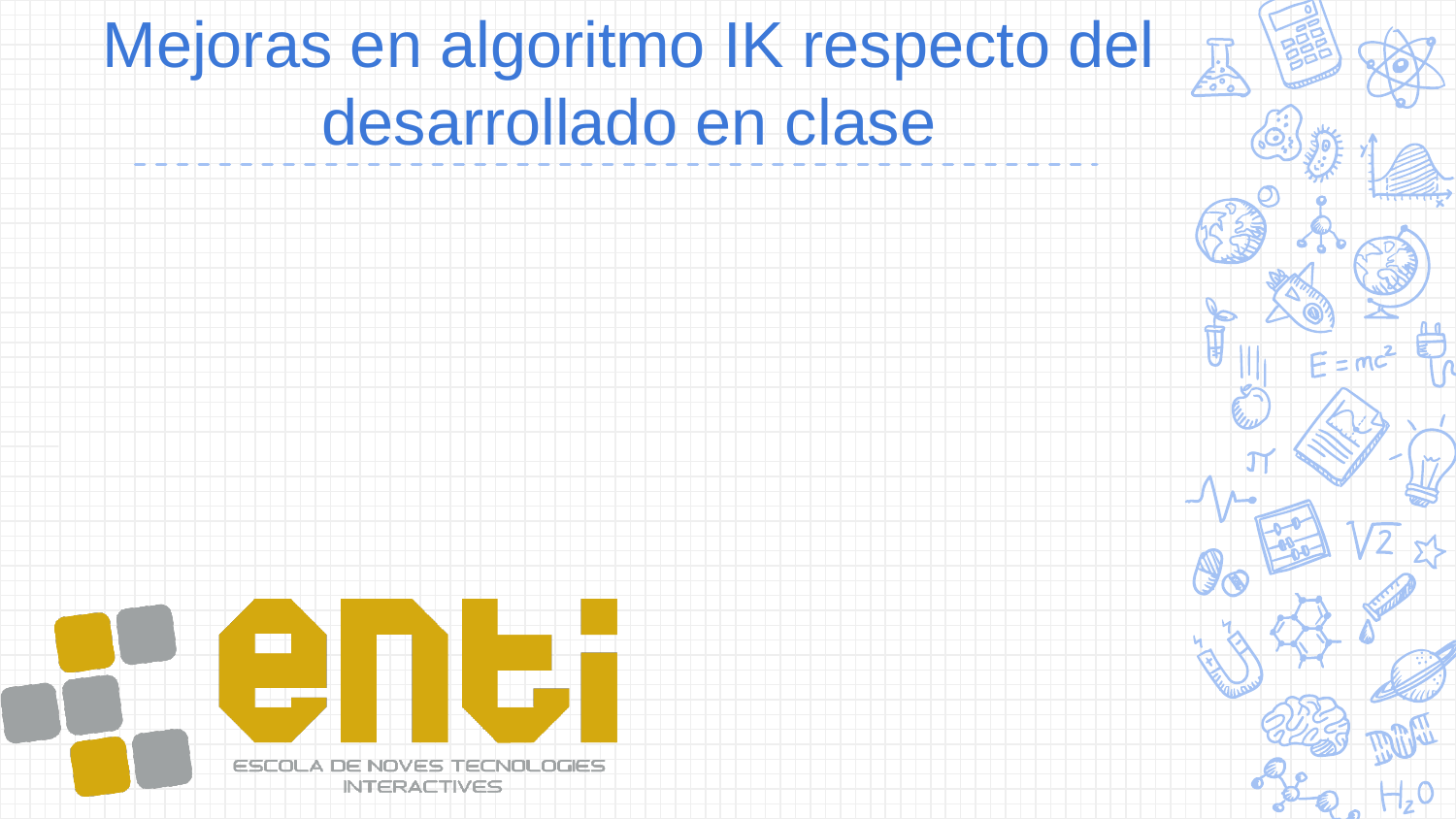

# Mejoras en algoritmo IK respecto del desarrollado en clase